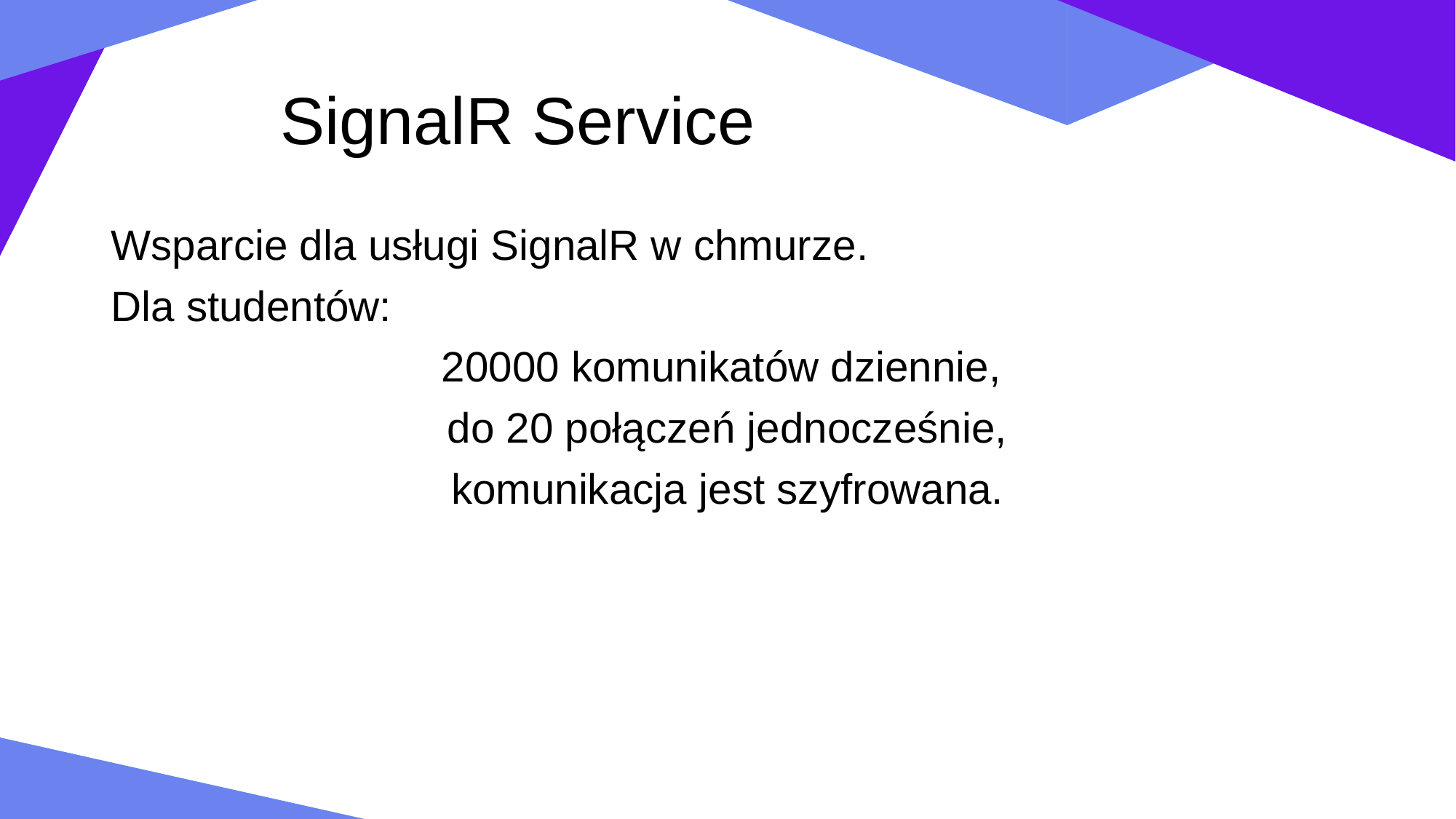

# SignalR Service
Wsparcie dla usługi SignalR w chmurze.
Dla studentów:
20000 komunikatów dziennie,
do 20 połączeń jednocześnie,
komunikacja jest szyfrowana.